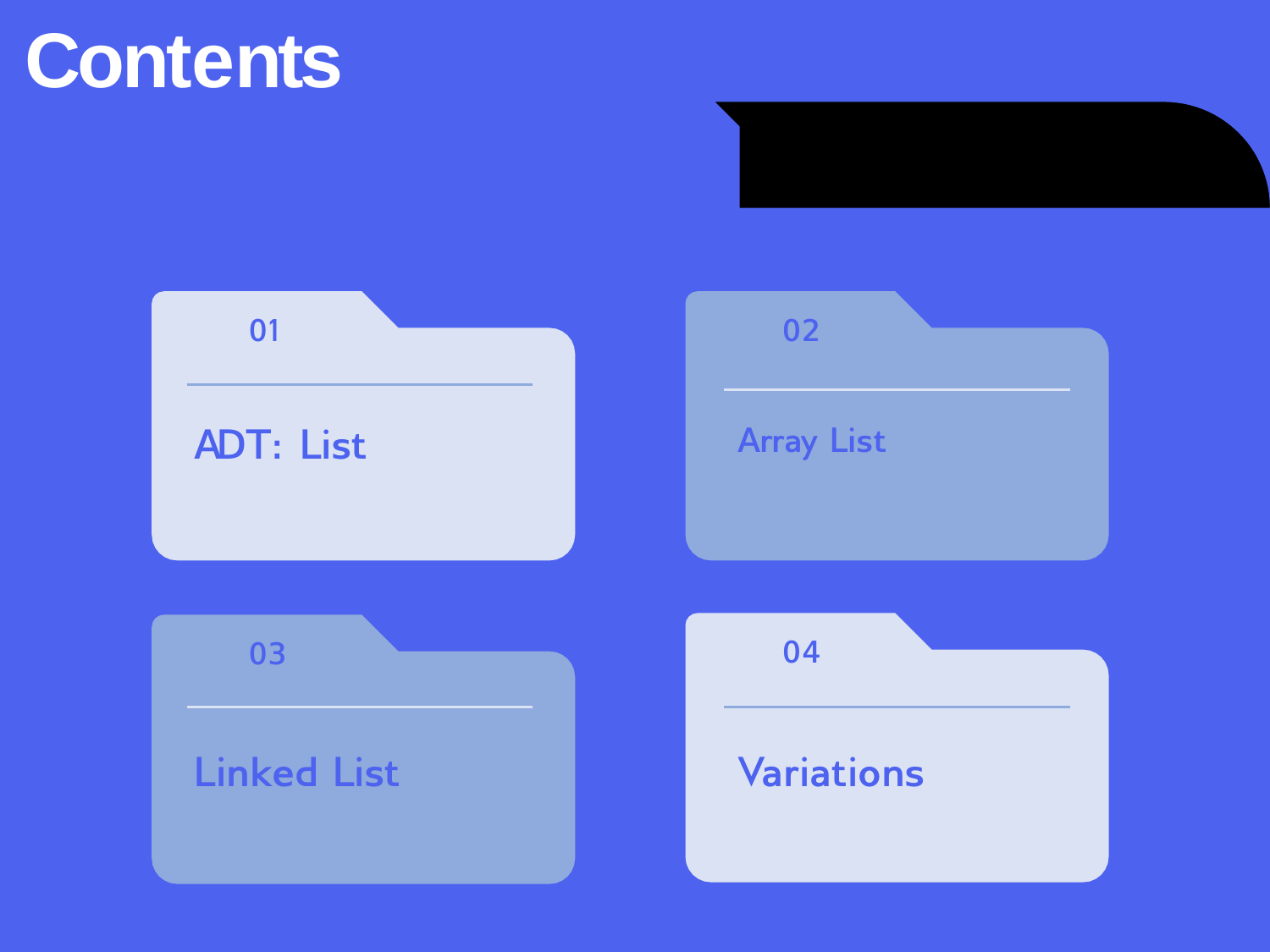

# Contents

01
02

ADT: List
Array List

04
03

Linked List
Variations